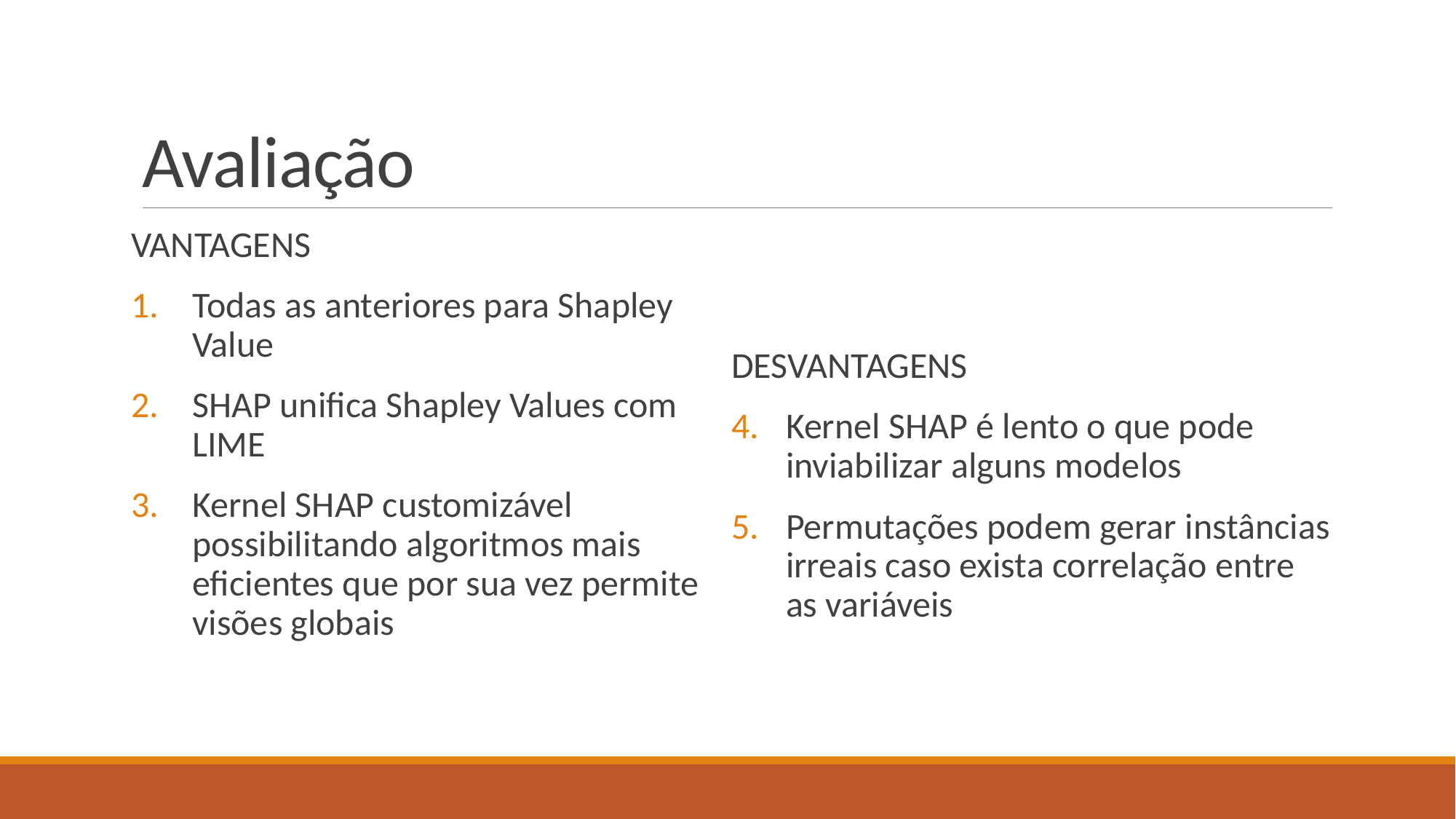

# Avaliação
VANTAGENS
Todas as anteriores para Shapley Value
SHAP unifica Shapley Values com LIME
Kernel SHAP customizável possibilitando algoritmos mais eficientes que por sua vez permite visões globais

DESVANTAGENS
Kernel SHAP é lento o que pode inviabilizar alguns modelos
Permutações podem gerar instâncias irreais caso exista correlação entre as variáveis